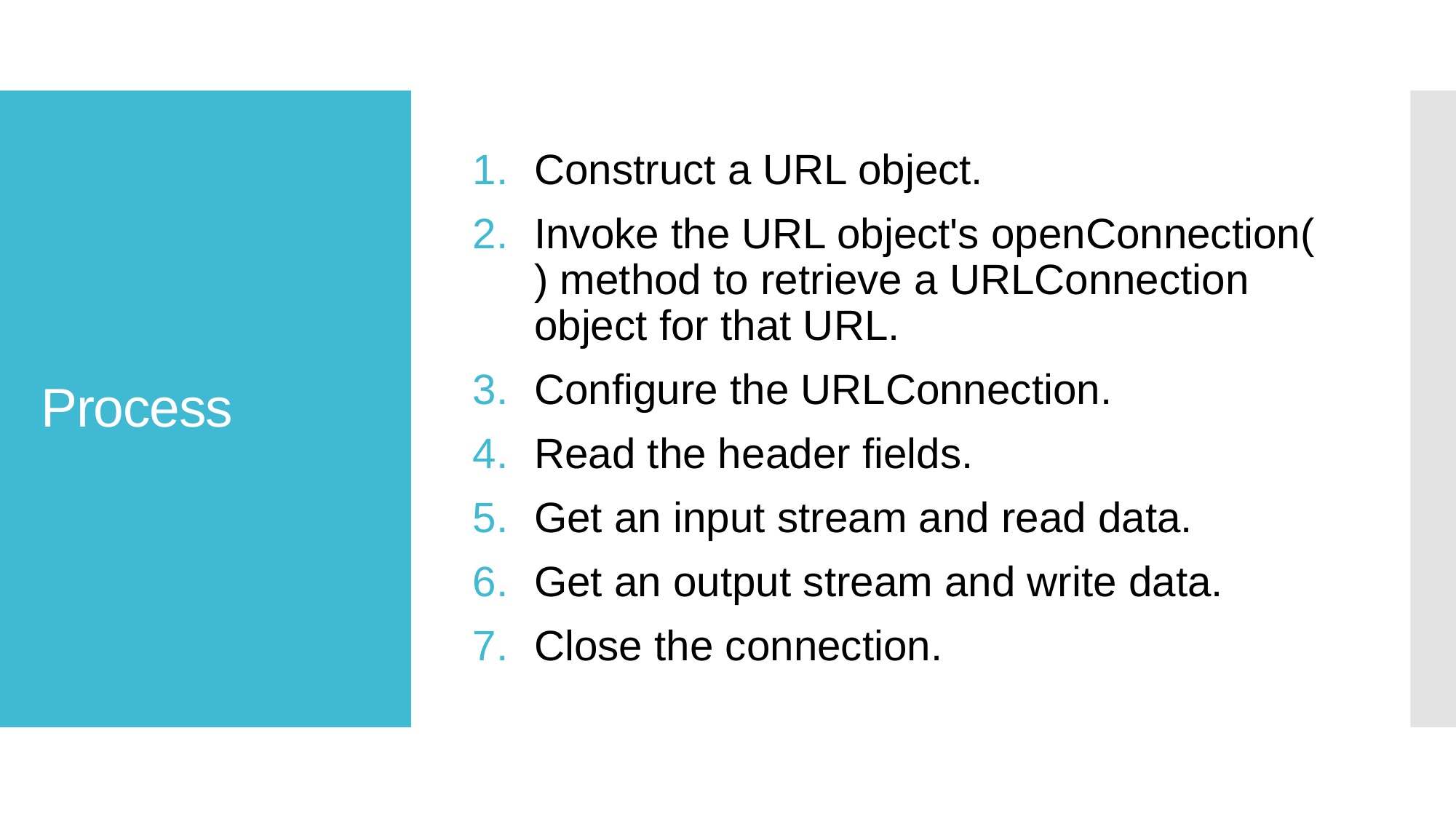

Construct a URL object.
Invoke the URL object's openConnection( ) method to retrieve a URLConnection object for that URL.
Configure the URLConnection.
Read the header fields.
Get an input stream and read data.
Get an output stream and write data.
Close the connection.
# Process